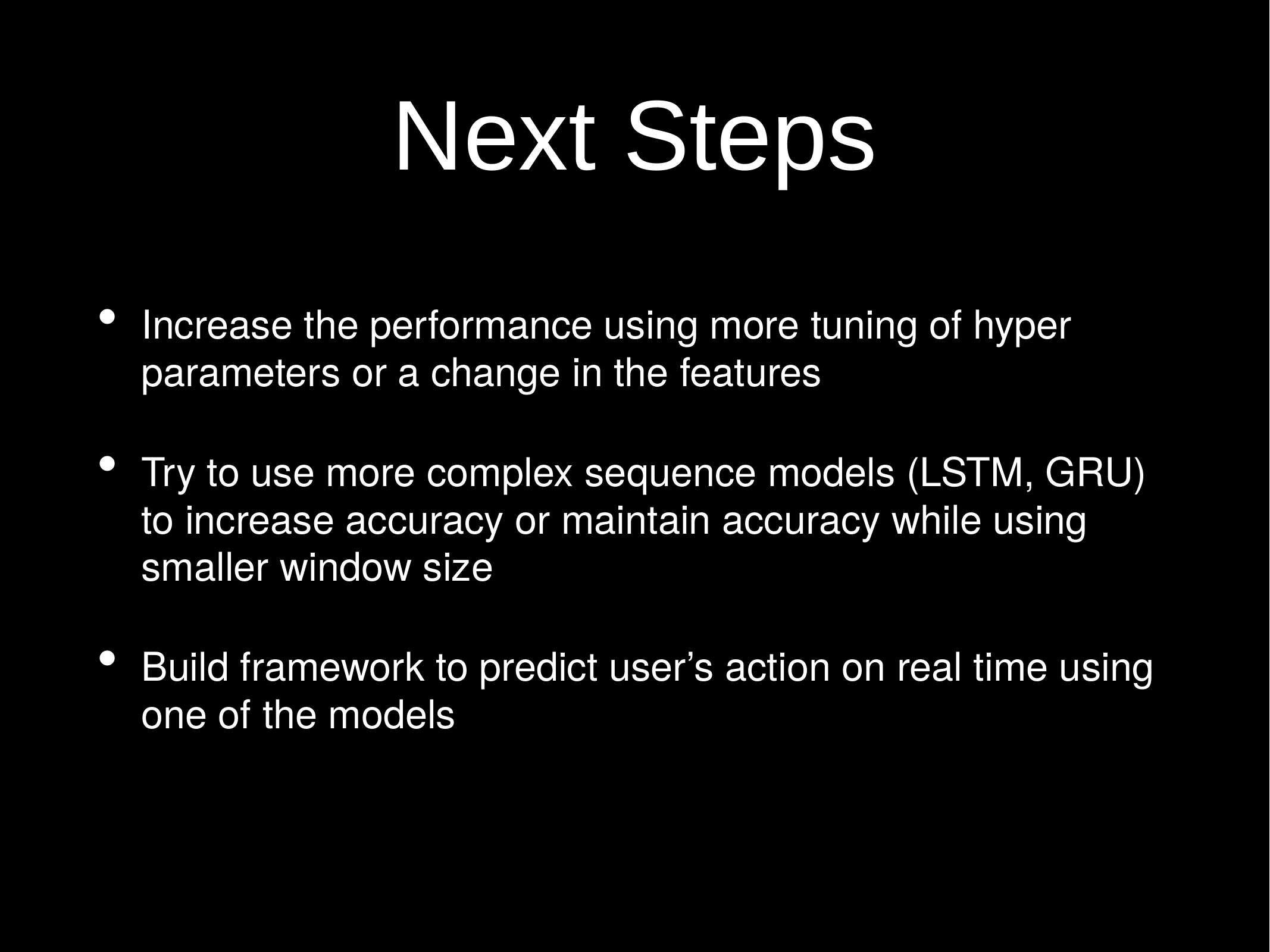

# Next Steps
Increase the performance using more tuning of hyper parameters or a change in the features
Try to use more complex sequence models (LSTM, GRU) to increase accuracy or maintain accuracy while using smaller window size
Build framework to predict user’s action on real time using one of the models